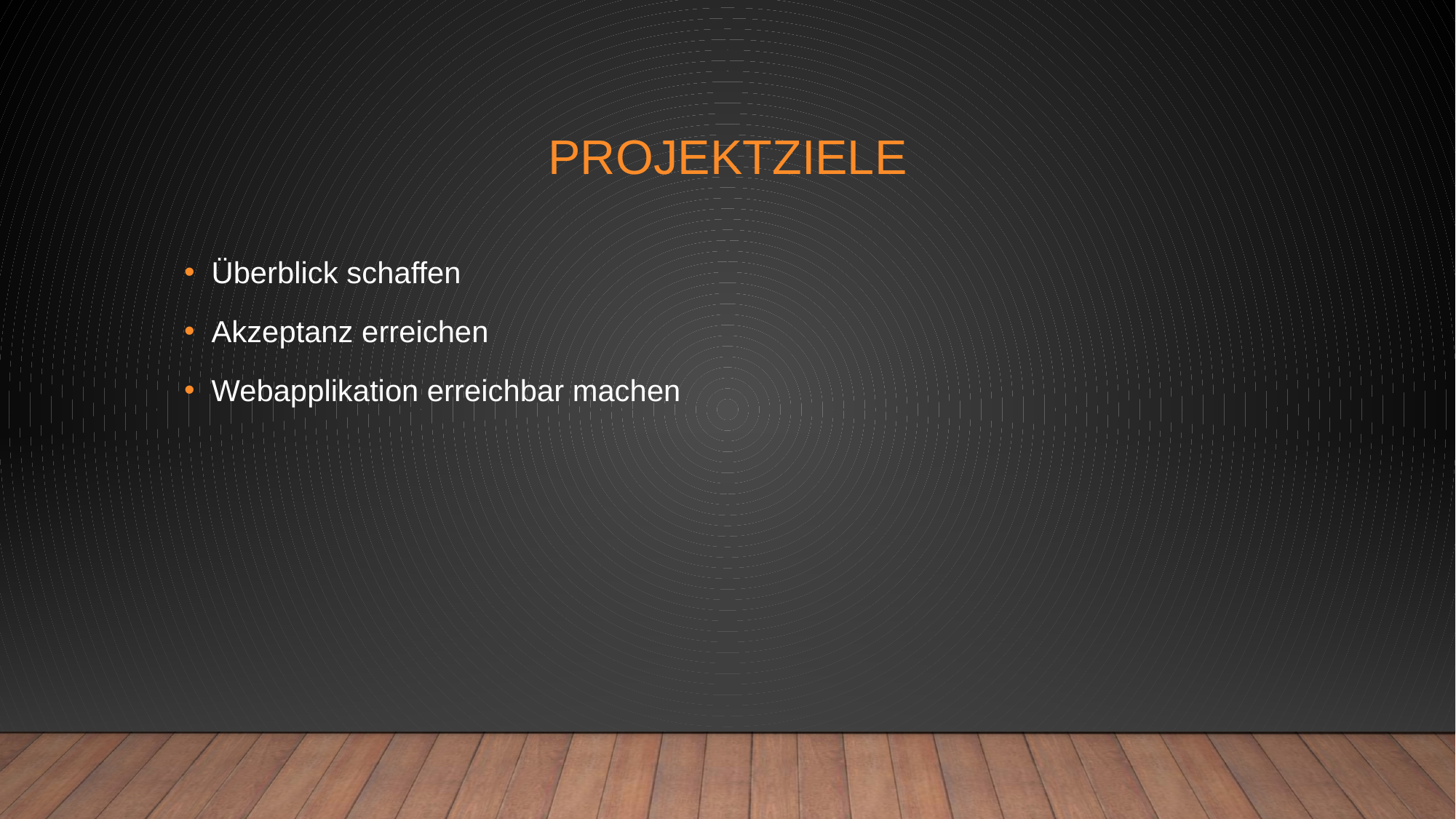

# Projektziele
Überblick schaffen
Akzeptanz erreichen
Webapplikation erreichbar machen